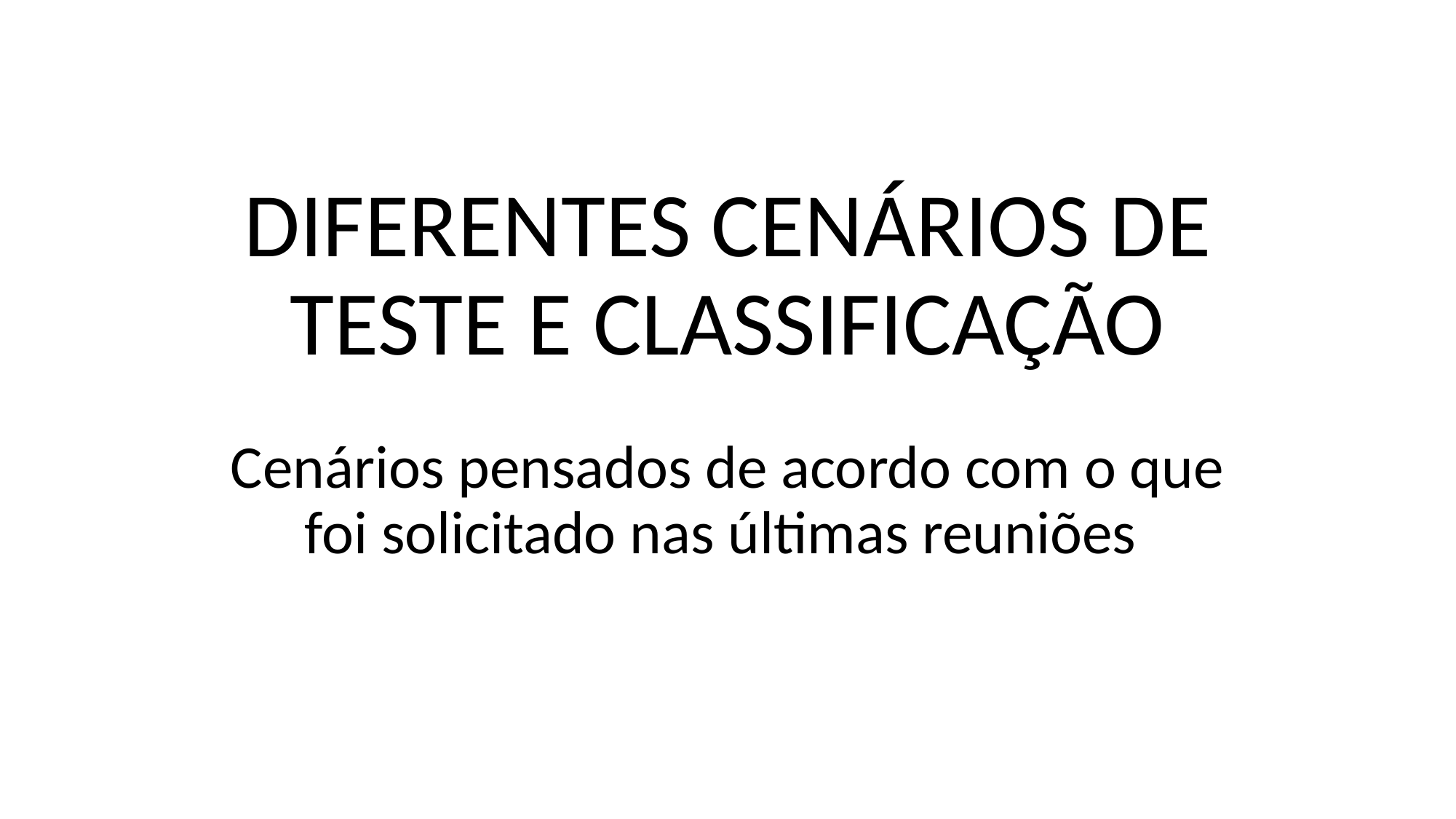

# DIFERENTES CENÁRIOS DE TESTE E CLASSIFICAÇÃO
Cenários pensados de acordo com o que foi solicitado nas últimas reuniões